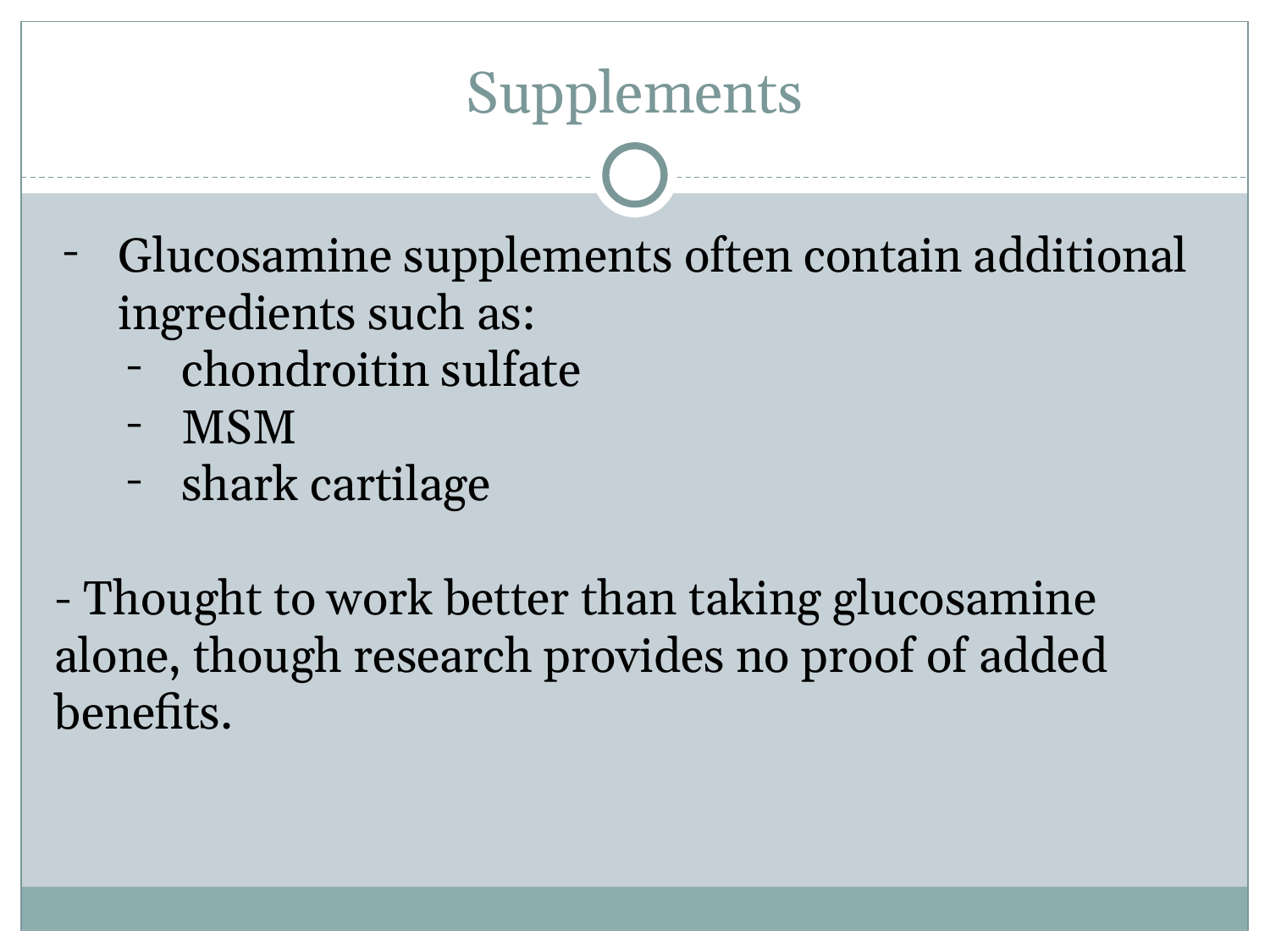

# Supplements
Glucosamine supplements often contain additional ingredients such as:
chondroitin sulfate
MSM
shark cartilage

- Thought to work better than taking glucosamine alone, though research provides no proof of added benefits.